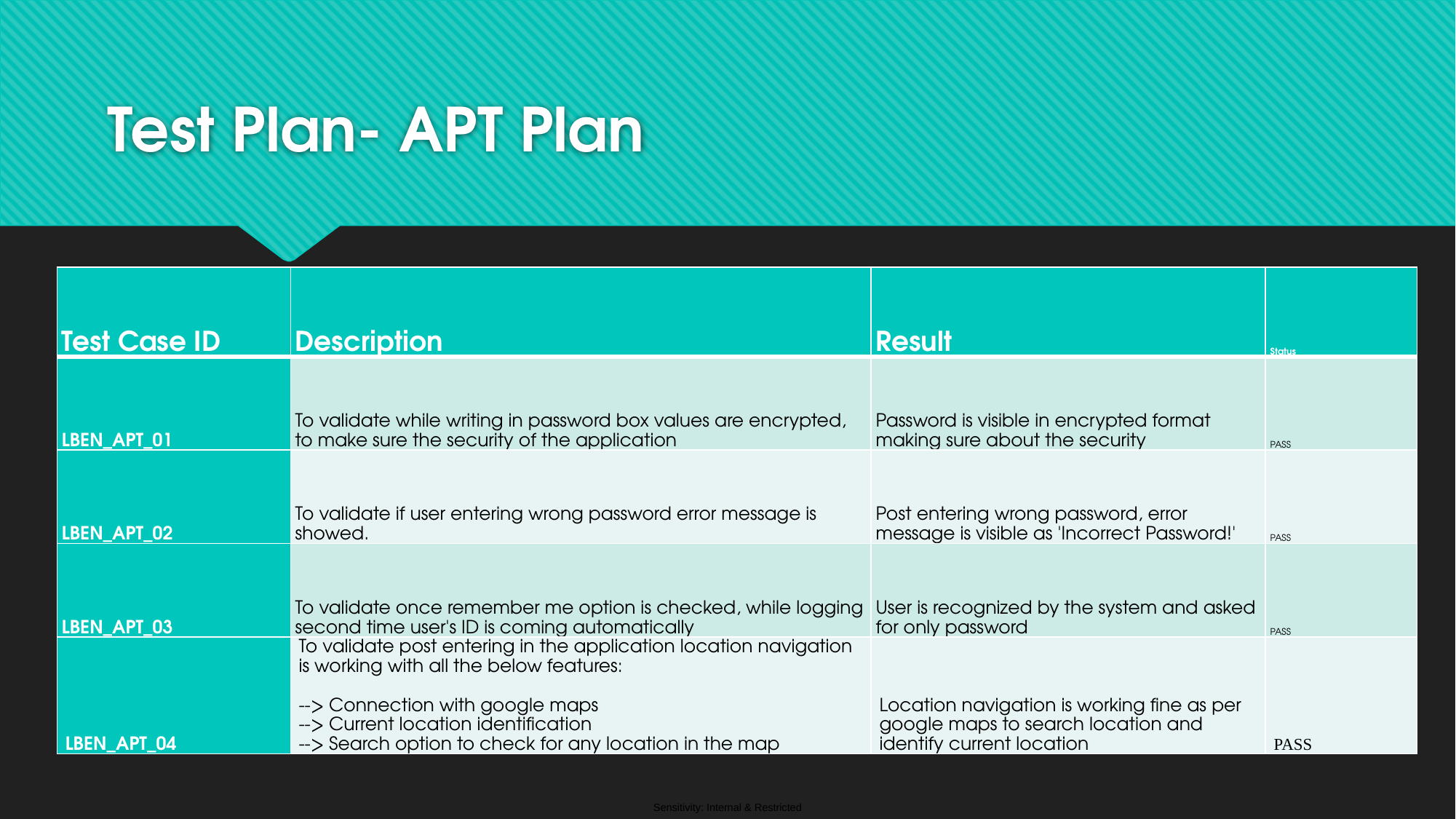

# Test Plan- APT Plan
| Test Case ID | Description | Result | Status |
| --- | --- | --- | --- |
| LBEN\_APT\_01 | To validate while writing in password box values are encrypted, to make sure the security of the application | Password is visible in encrypted format making sure about the security | PASS |
| LBEN\_APT\_02 | To validate if user entering wrong password error message is showed. | Post entering wrong password, error message is visible as 'Incorrect Password!' | PASS |
| LBEN\_APT\_03 | To validate once remember me option is checked, while logging second time user's ID is coming automatically | User is recognized by the system and asked for only password | PASS |
| LBEN\_APT\_04 | To validate post entering in the application location navigation is working with all the below features: --> Connection with google maps --> Current location identification --> Search option to check for any location in the map | Location navigation is working fine as per google maps to search location and identify current location | PASS |